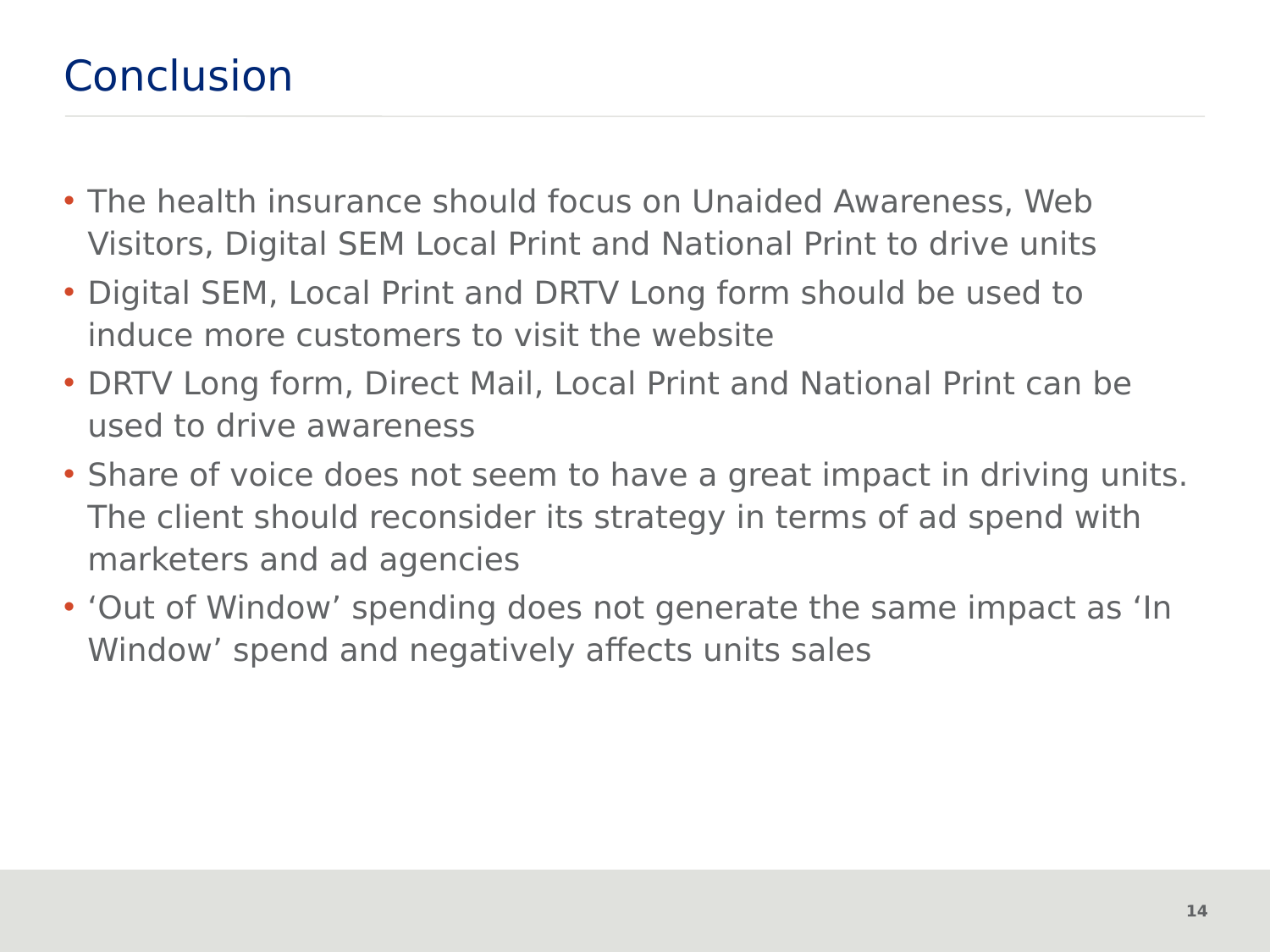

# Conclusion
The health insurance should focus on Unaided Awareness, Web Visitors, Digital SEM Local Print and National Print to drive units
Digital SEM, Local Print and DRTV Long form should be used to induce more customers to visit the website
DRTV Long form, Direct Mail, Local Print and National Print can be used to drive awareness
Share of voice does not seem to have a great impact in driving units. The client should reconsider its strategy in terms of ad spend with marketers and ad agencies
‘Out of Window’ spending does not generate the same impact as ‘In Window’ spend and negatively affects units sales